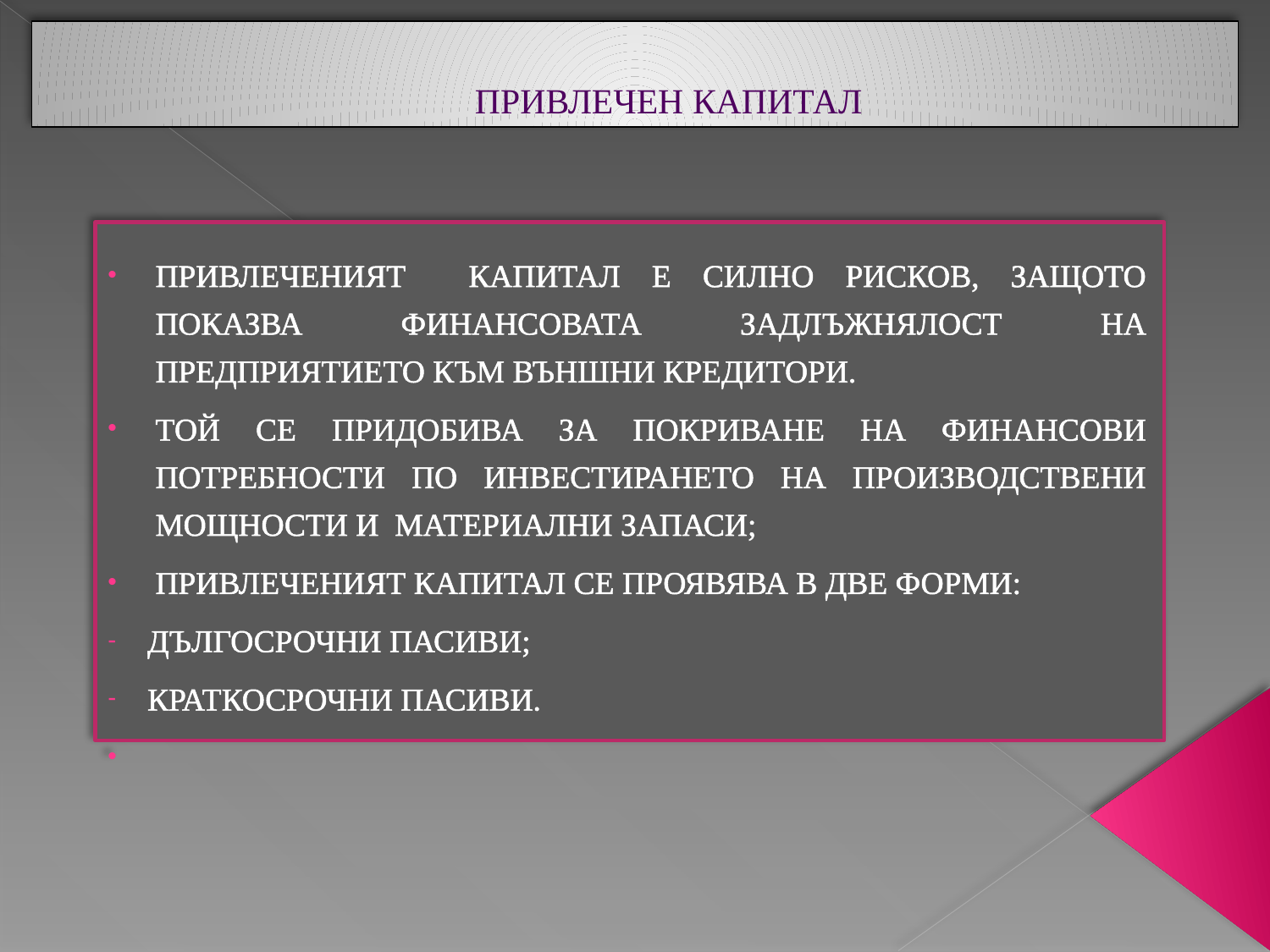

# ПРИВЛЕЧЕН КАПИТАЛ

ПРИВЛЕЧЕНИЯТ  КАПИТАЛ Е СИЛНО РИСКОВ, ЗАЩОТО ПОКАЗВА ФИНАНСОВАТА ЗАДЛЪЖНЯЛОСТ НА ПРЕДПРИЯТИЕТО КЪМ ВЪНШНИ КРЕДИТОРИ.
ТОЙ СЕ ПРИДОБИВА ЗА ПОКРИВАНЕ НА ФИНАНСОВИ ПОТРЕБНОСТИ ПО ИНВЕСТИРАНЕТО НА ПРОИЗВОДСТВЕНИ МОЩНОСТИ И  МАТЕРИАЛНИ ЗАПАСИ;
ПРИВЛЕЧЕНИЯТ КАПИТАЛ СЕ ПРОЯВЯВА В ДВЕ ФОРМИ:
ДЪЛГОСРОЧНИ ПАСИВИ;
КРАТКОСРОЧНИ ПАСИВИ.